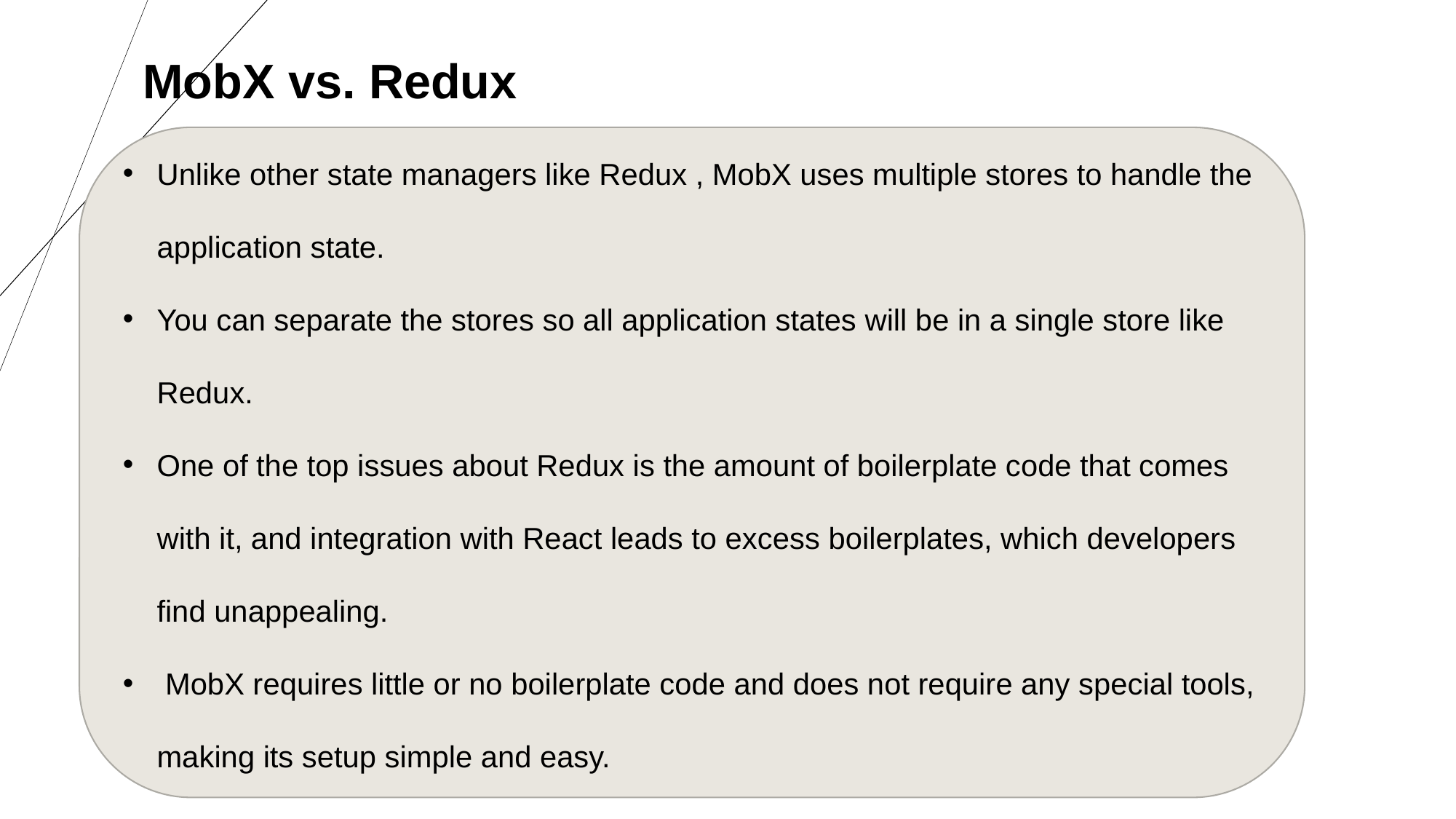

MobX vs. Redux

Unlike other state managers like Redux , MobX uses multiple stores to handle the application state.
You can separate the stores so all application states will be in a single store like Redux.
One of the top issues about Redux is the amount of boilerplate code that comes with it, and integration with React leads to excess boilerplates, which developers find unappealing.
 MobX requires little or no boilerplate code and does not require any special tools, making its setup simple and easy.